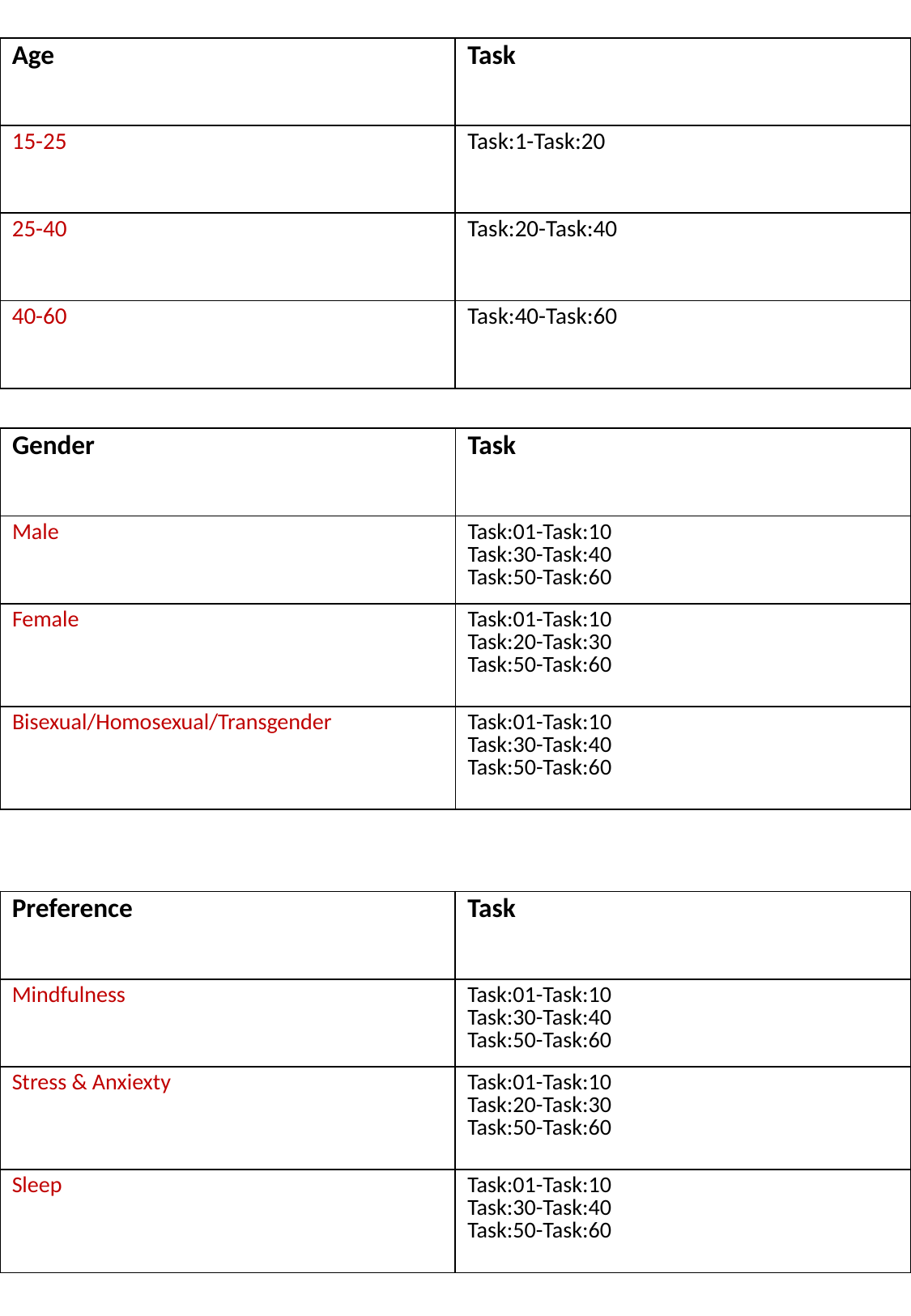

| Age | Task |
| --- | --- |
| 15-25 | Task:1-Task:20 |
| 25-40 | Task:20-Task:40 |
| 40-60 | Task:40-Task:60 |
| Gender | Task |
| --- | --- |
| Male | Task:01-Task:10 Task:30-Task:40 Task:50-Task:60 |
| Female | Task:01-Task:10 Task:20-Task:30 Task:50-Task:60 |
| Bisexual/Homosexual/Transgender | Task:01-Task:10 Task:30-Task:40 Task:50-Task:60 |
| Preference | Task |
| --- | --- |
| Mindfulness | Task:01-Task:10 Task:30-Task:40 Task:50-Task:60 |
| Stress & Anxiexty | Task:01-Task:10 Task:20-Task:30 Task:50-Task:60 |
| Sleep | Task:01-Task:10 Task:30-Task:40 Task:50-Task:60 |